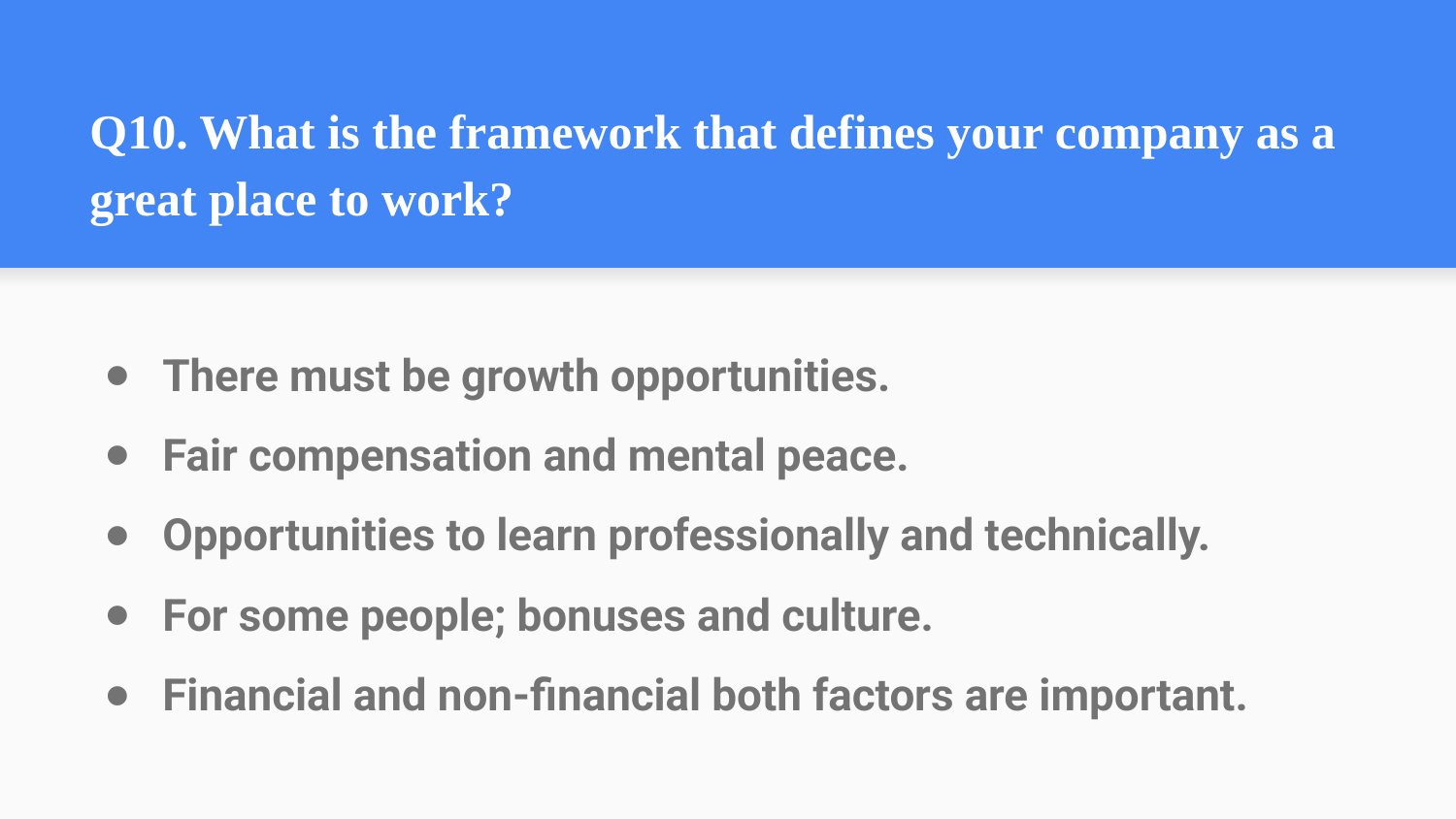

# Q10. What is the framework that defines your company as a great place to work?
There must be growth opportunities.
Fair compensation and mental peace.
Opportunities to learn professionally and technically.
For some people; bonuses and culture.
Financial and non-financial both factors are important.